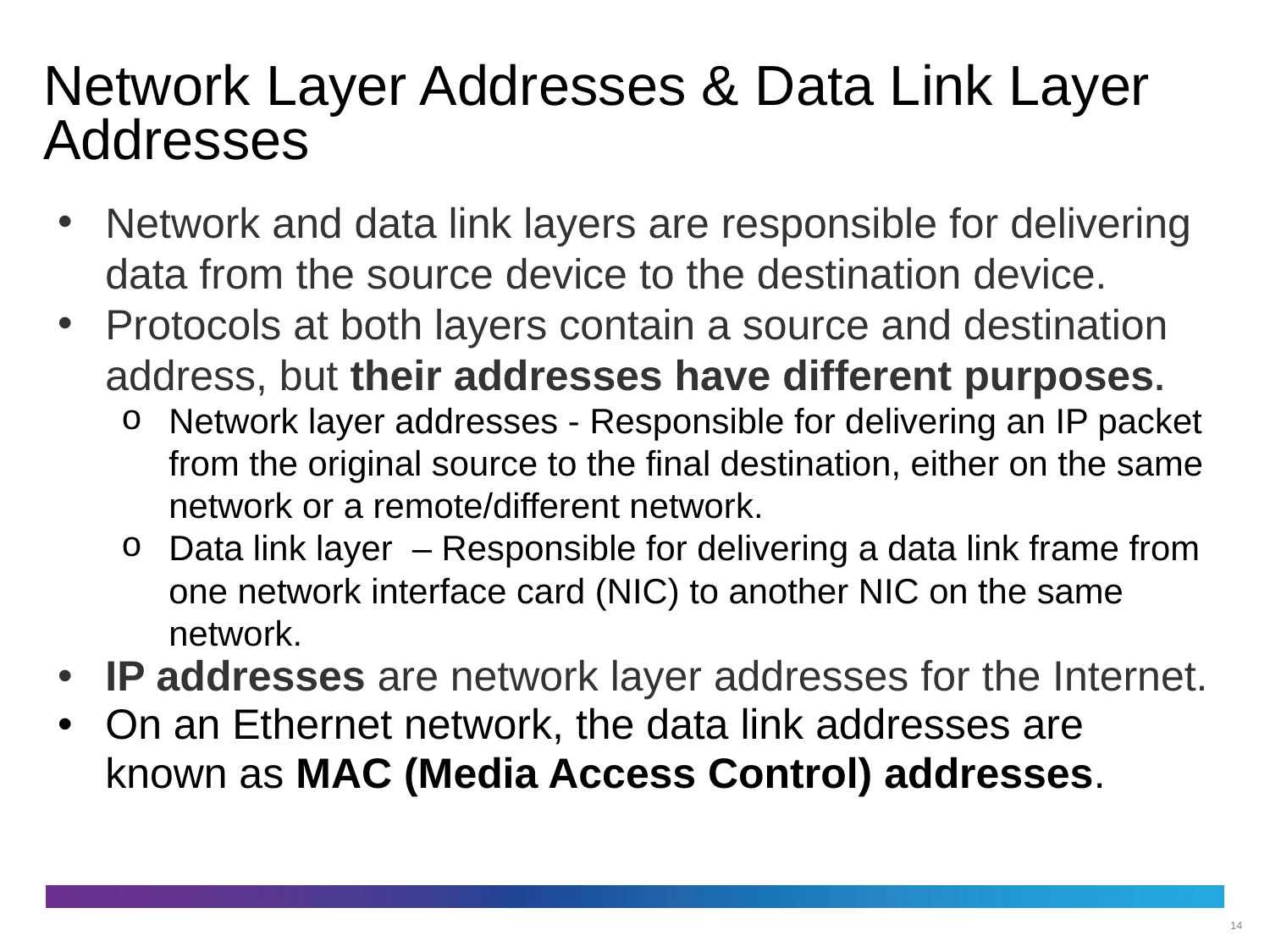

# Network Layer Addresses & Data Link Layer Addresses
Network and data link layers are responsible for delivering data from the source device to the destination device.
Protocols at both layers contain a source and destination address, but their addresses have different purposes.
Network layer addresses - Responsible for delivering an IP packet from the original source to the final destination, either on the same network or a remote/different network.
Data link layer  – Responsible for delivering a data link frame from one network interface card (NIC) to another NIC on the same network.
IP addresses are network layer addresses for the Internet.
On an Ethernet network, the data link addresses are known as MAC (Media Access Control) addresses.